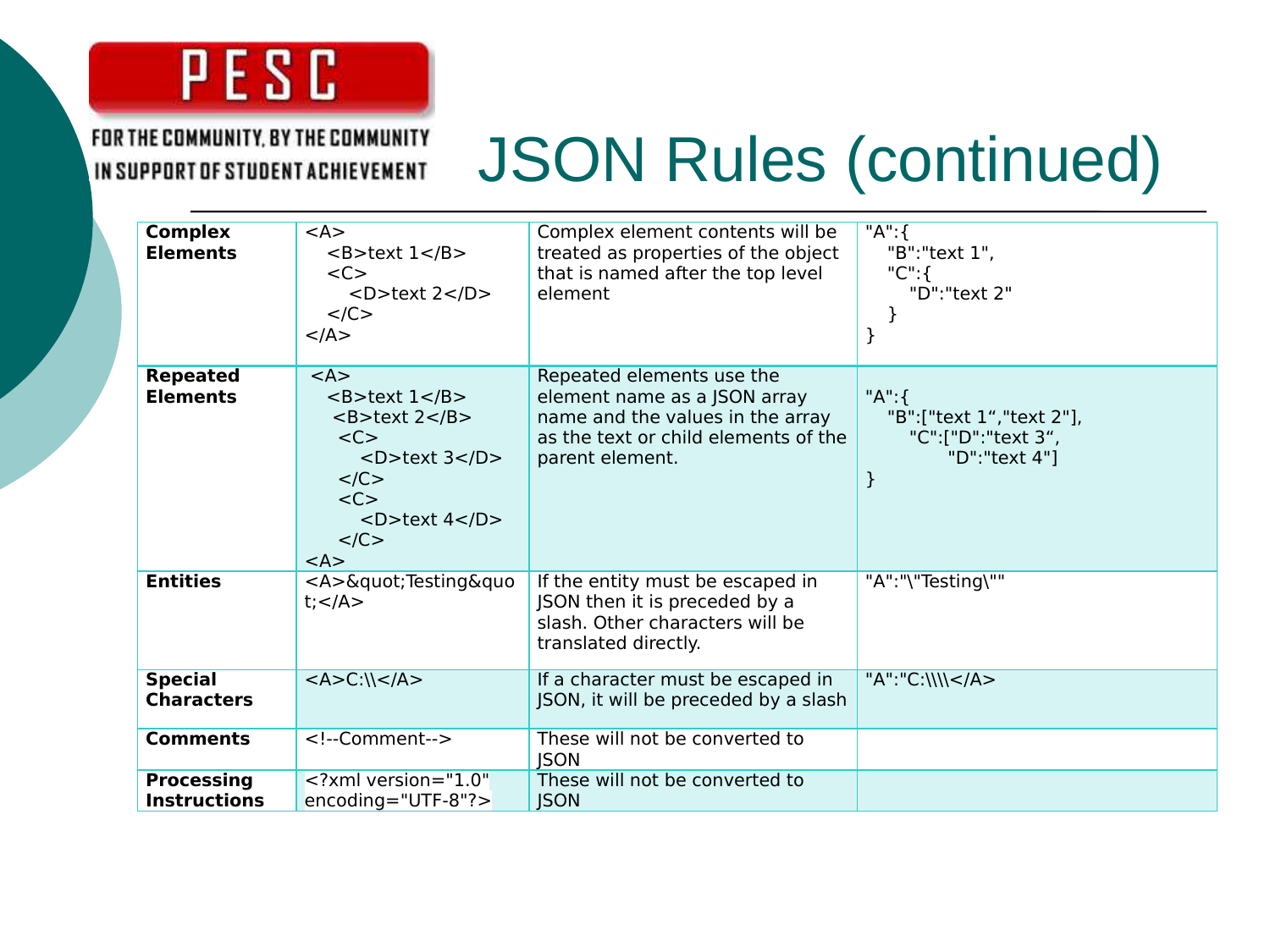

# JSON Rules (continued)
| Complex Elements | <A> <B>text 1</B> <C> <D>text 2</D> </C> </A> | Complex element contents will be treated as properties of the object that is named after the top level element | "A":{ "B":"text 1", "C":{ "D":"text 2" } } |
| --- | --- | --- | --- |
| Repeated Elements | <A> <B>text 1</B> <B>text 2</B> <C> <D>text 3</D> </C> <C> <D>text 4</D> </C> <A> | Repeated elements use the element name as a JSON array name and the values in the array as the text or child elements of the parent element. | "A":{ "B":["text 1“,"text 2"], "C":["D":"text 3“, "D":"text 4"] } |
| Entities | <A>&quot;Testing&quot;</A> | If the entity must be escaped in JSON then it is preceded by a slash. Other characters will be translated directly. | "A":"\"Testing\"" |
| Special Characters | <A>C:\\</A> | If a character must be escaped in JSON, it will be preceded by a slash | "A":"C:\\\\</A> |
| Comments | <!--Comment--> | These will not be converted to JSON |  |
| Processing Instructions | <?xml version="1.0" encoding="UTF-8"?> | These will not be converted to JSON |  |